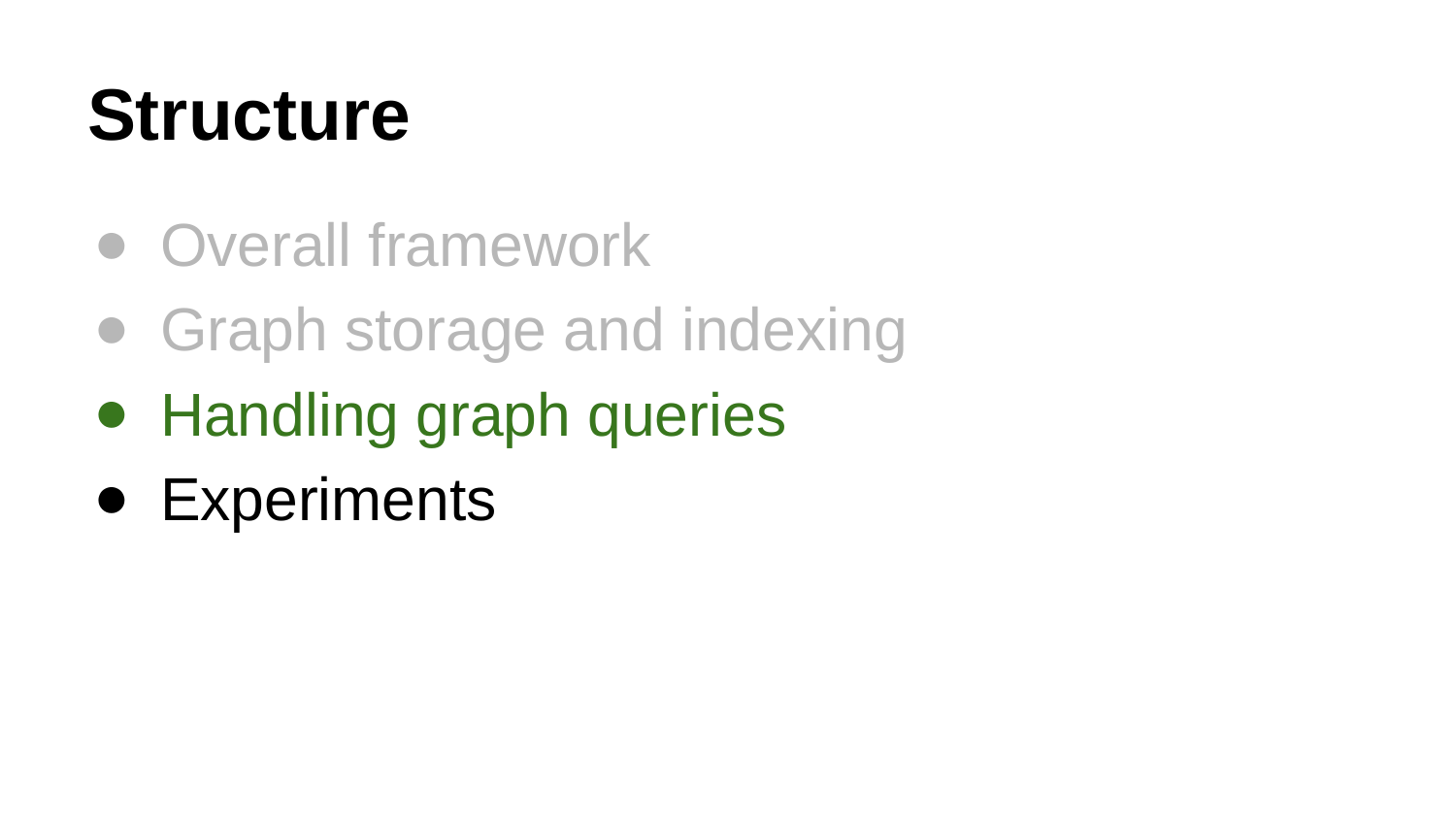

# Structure
Overall framework
Graph storage and indexing
Handling graph queries
Experiments